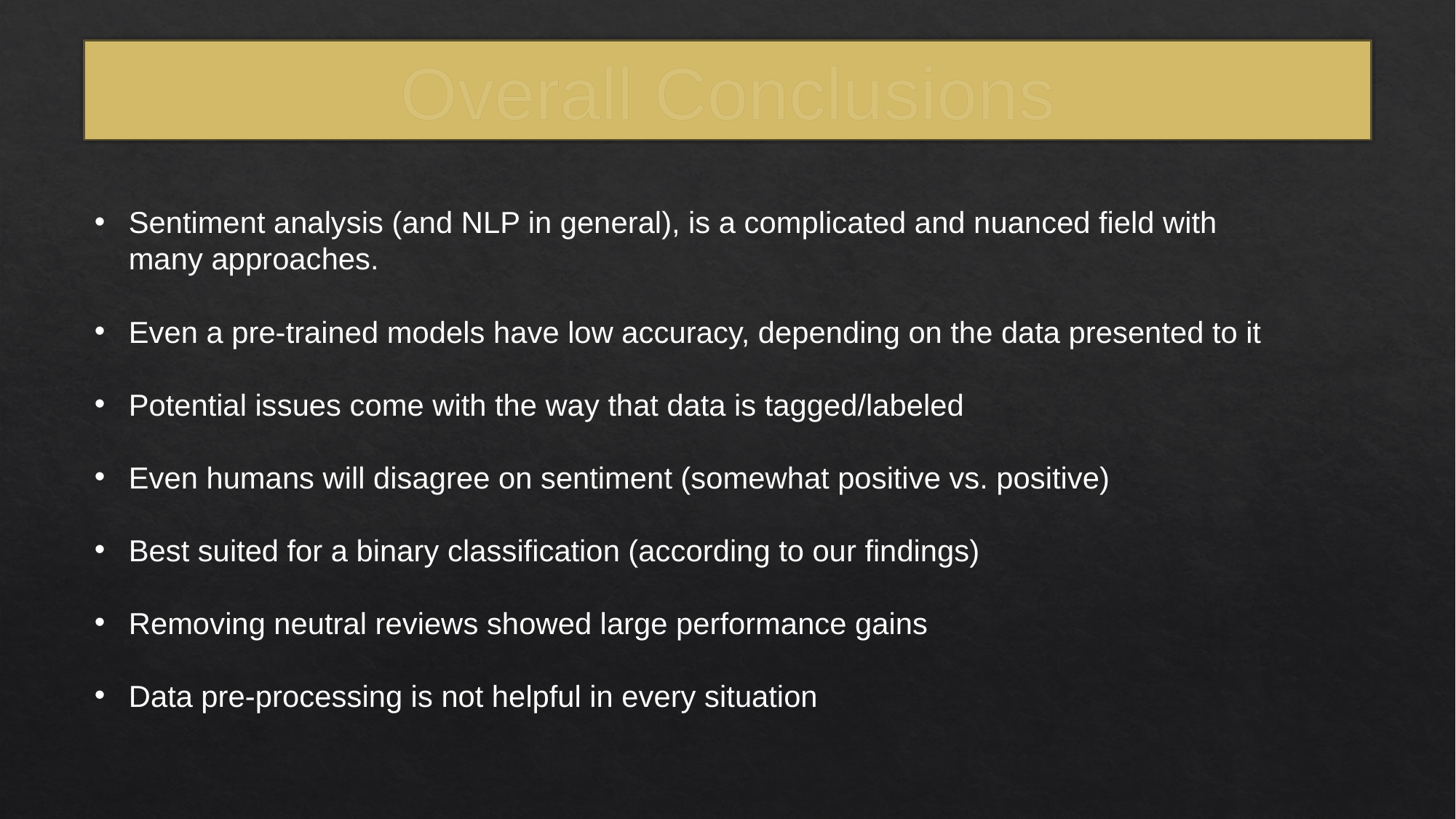

# Overall Conclusions
Sentiment analysis (and NLP in general), is a complicated and nuanced field with many approaches.

Even a pre-trained models have low accuracy, depending on the data presented to it

Potential issues come with the way that data is tagged/labeled

Even humans will disagree on sentiment (somewhat positive vs. positive)

Best suited for a binary classification (according to our findings)

Removing neutral reviews showed large performance gains

Data pre-processing is not helpful in every situation